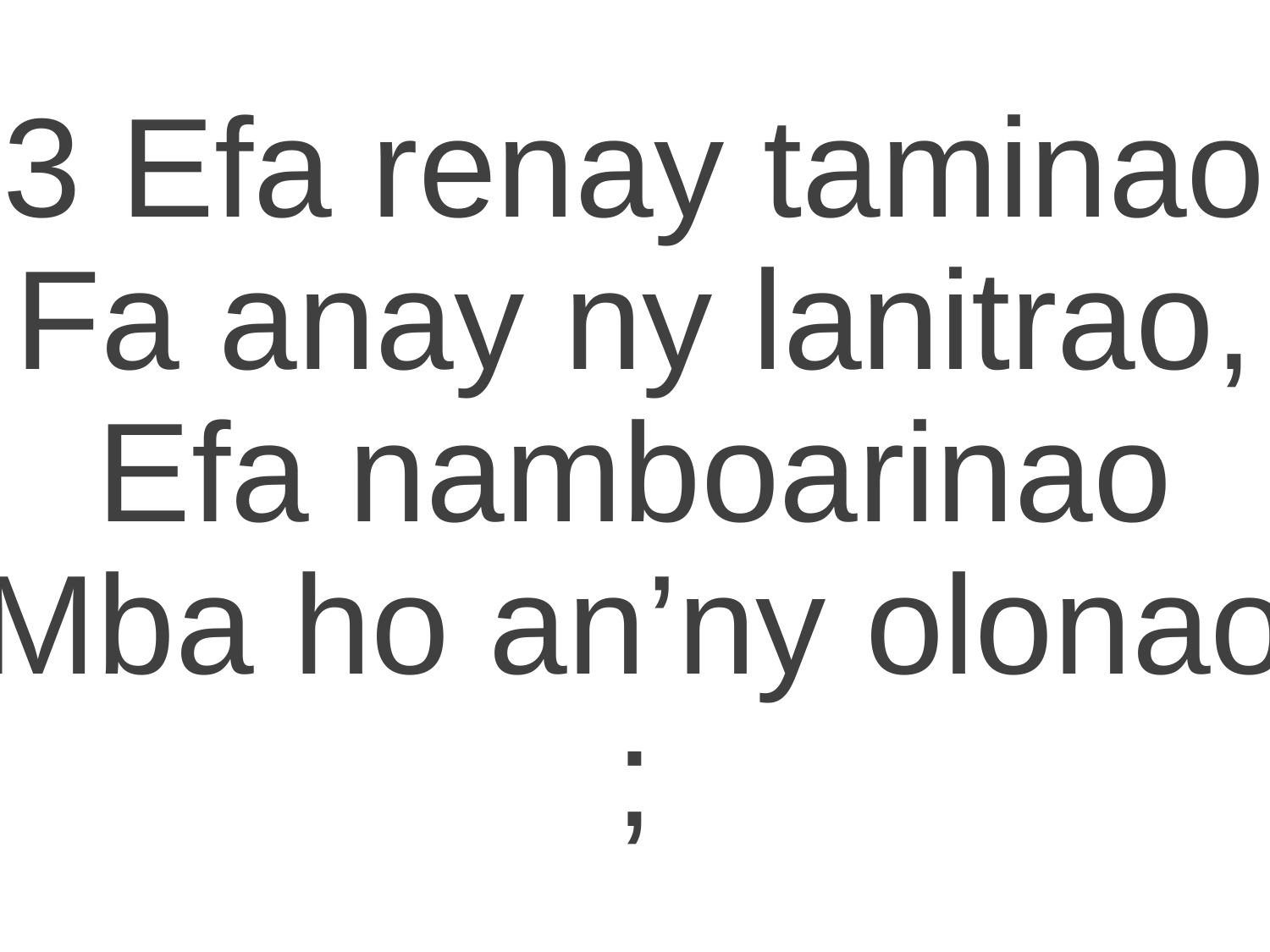

3 Efa renay taminao
Fa anay ny lanitrao,
Efa namboarinao
Mba ho an’ny olonao ;